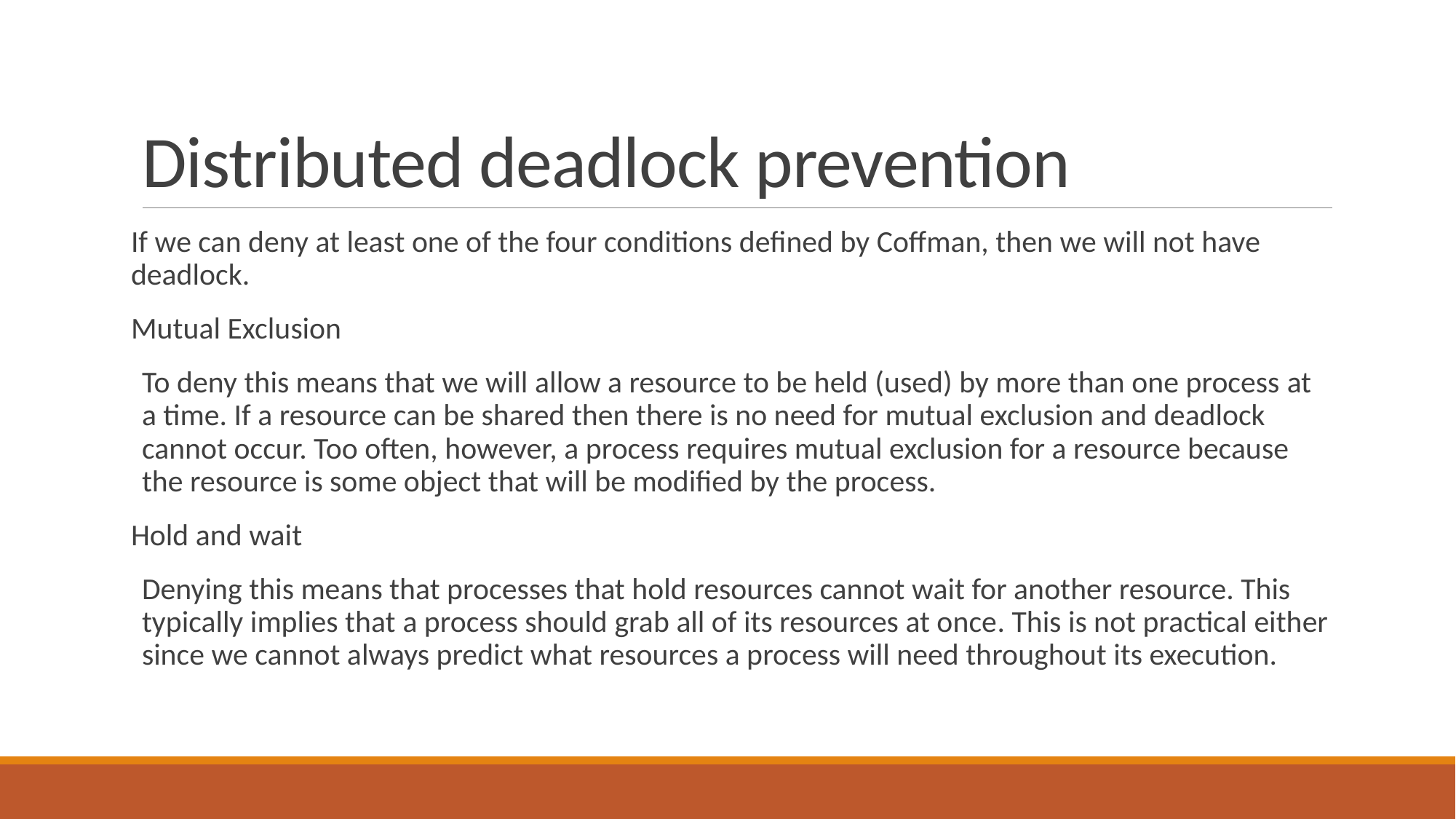

# Distributed deadlock prevention
If we can deny at least one of the four conditions defined by Coffman, then we will not have deadlock.
Mutual Exclusion
To deny this means that we will allow a resource to be held (used) by more than one process at a time. If a resource can be shared then there is no need for mutual exclusion and deadlock cannot occur. Too often, however, a process requires mutual exclusion for a resource because the resource is some object that will be modified by the process.
Hold and wait
Denying this means that processes that hold resources cannot wait for another resource. This typically implies that a process should grab all of its resources at once. This is not practical either since we cannot always predict what resources a process will need throughout its execution.